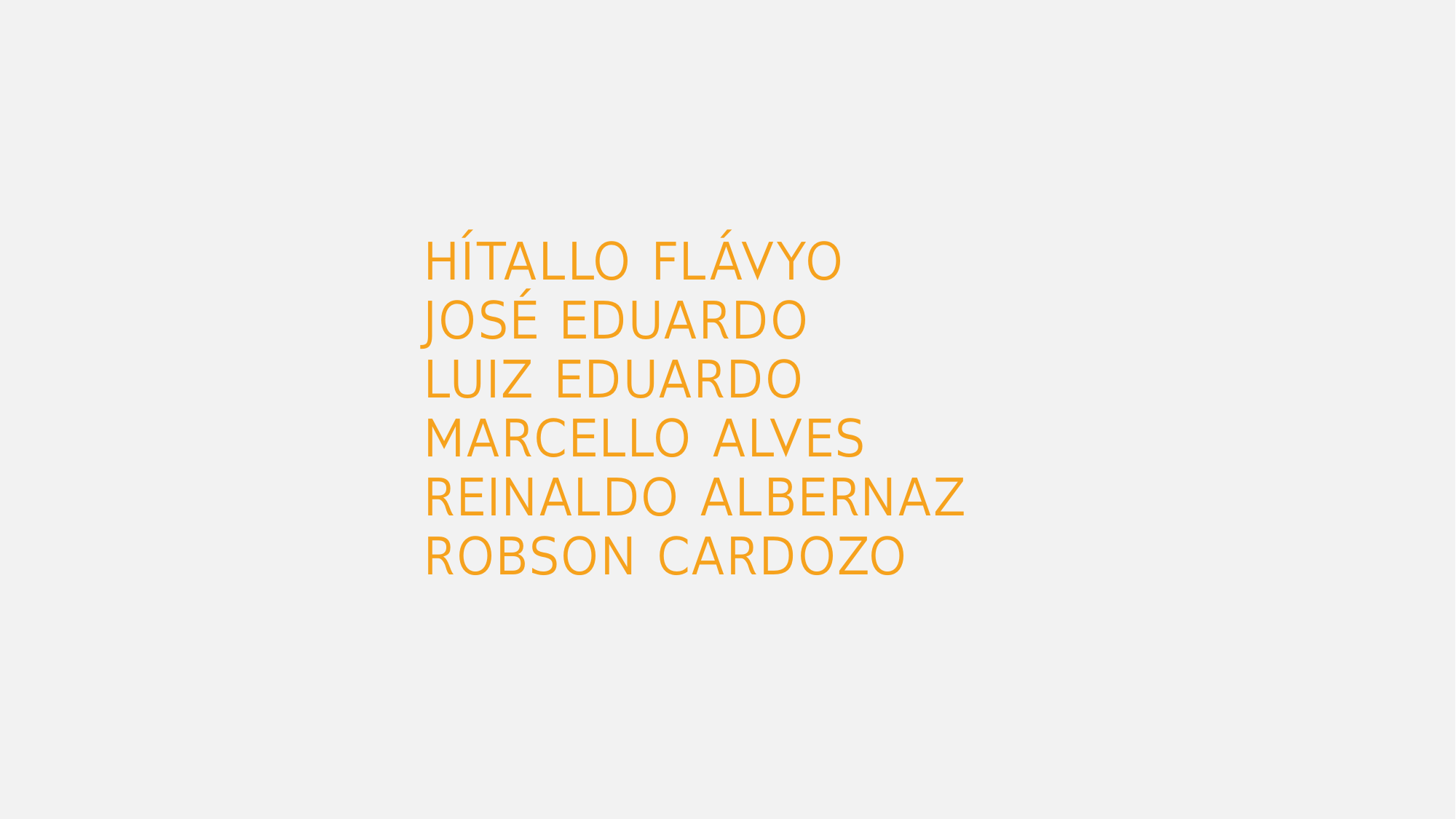

# Hítallo Flávyo José Eduardo Luiz Eduardo Marcello Alves Reinaldo Albernaz Robson Cardozo